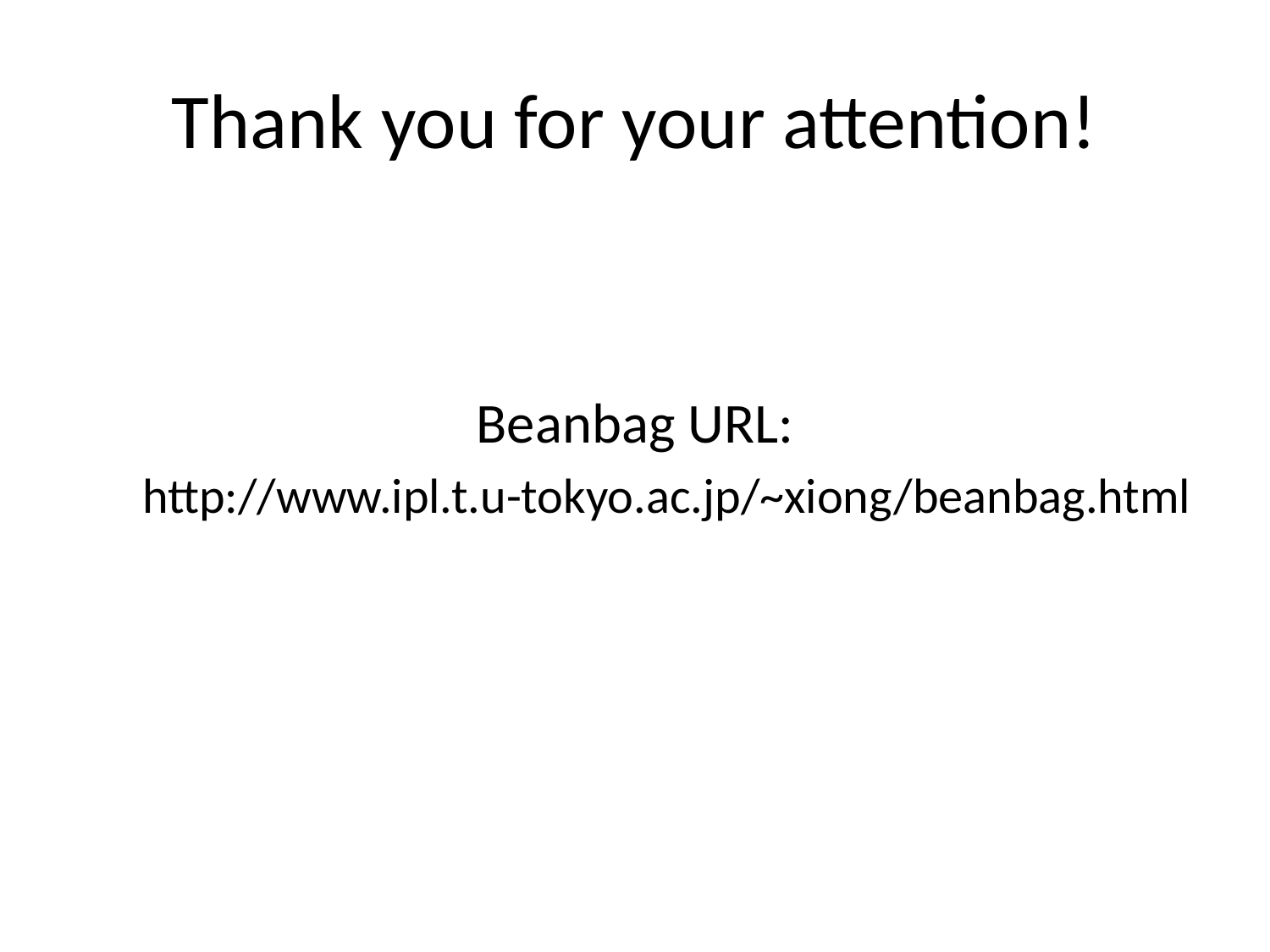

# Thank you for your attention!

Beanbag URL:
http://www.ipl.t.u-tokyo.ac.jp/~xiong/beanbag.html